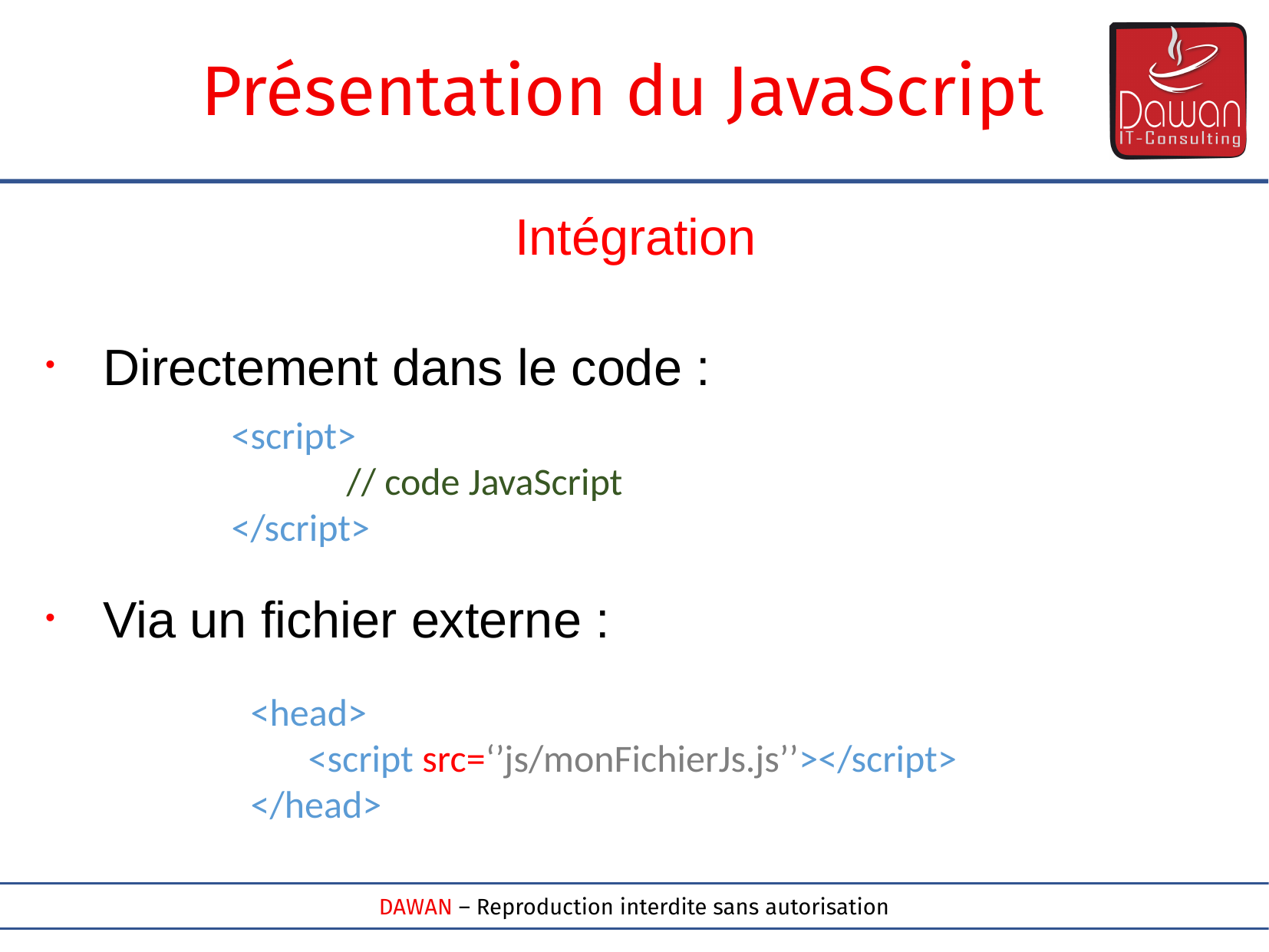

Présentation du JavaScript
Intégration

Directement dans le code :

Via un fichier externe :
<script>
	// code JavaScript
</script>
<head>
<script src=‘’js/monFichierJs.js’’></script>
</head>